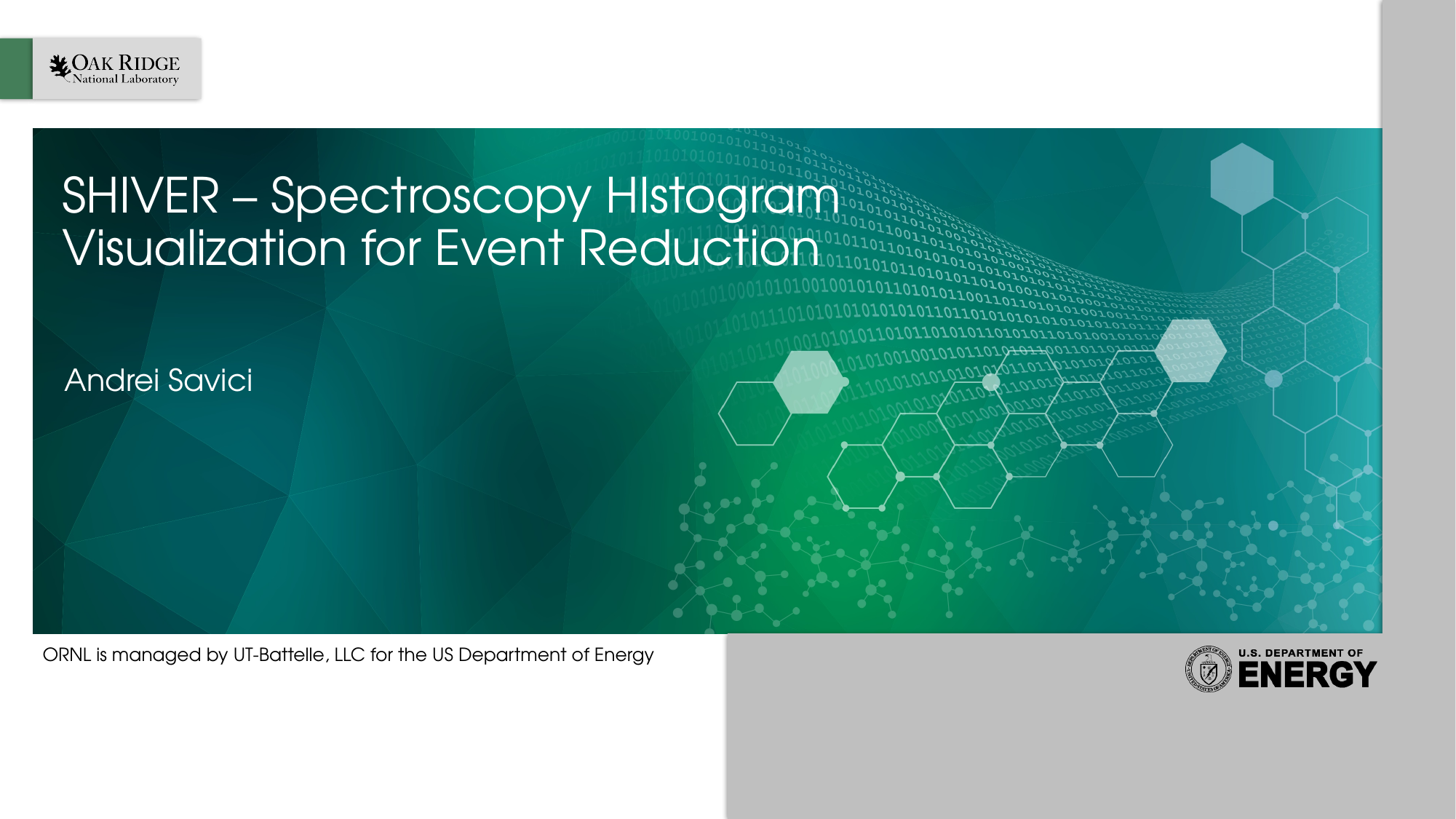

# SHIVER – Spectroscopy HIstogram Visualization for Event Reduction
Andrei Savici